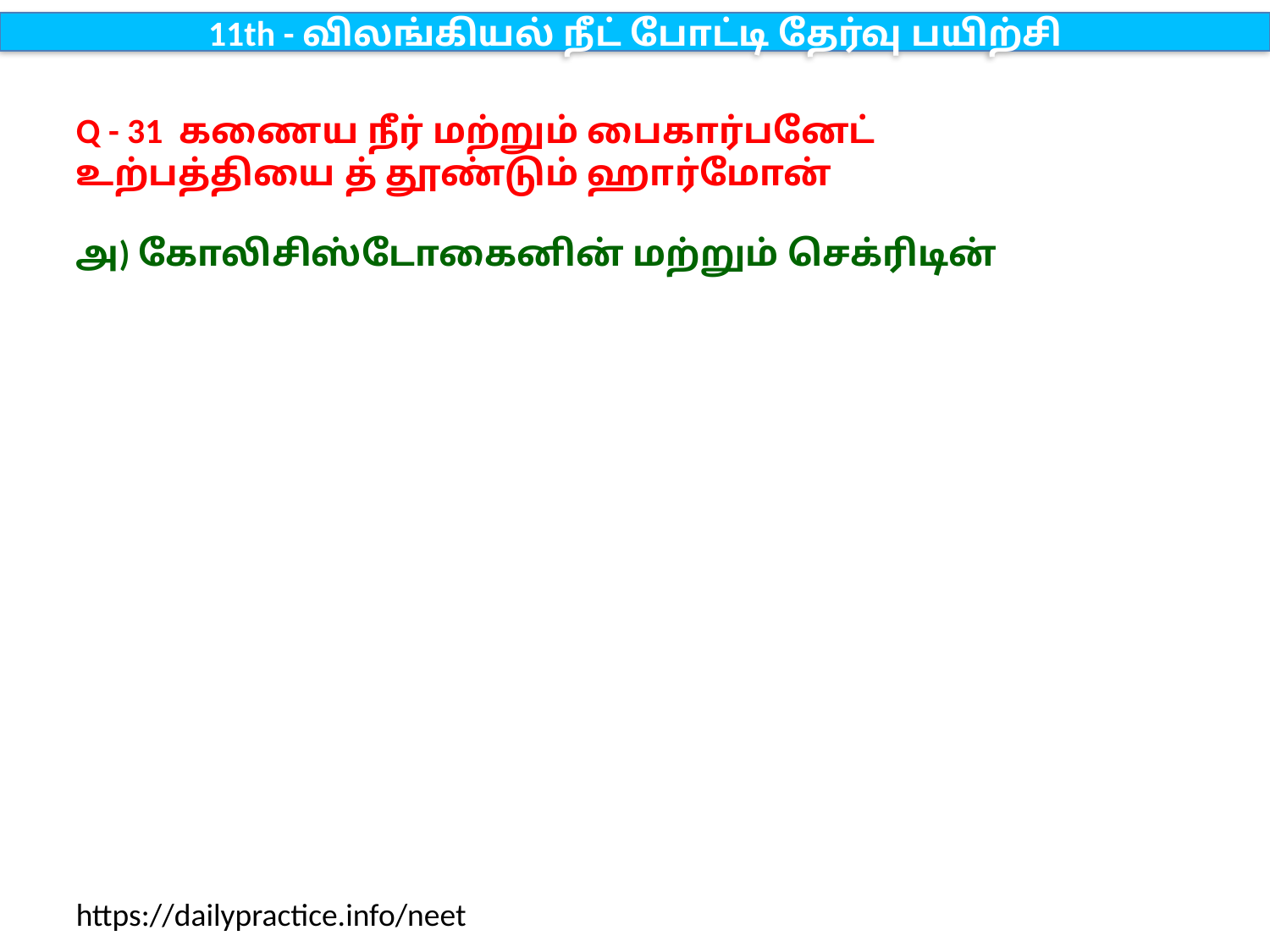

11th - விலங்கியல் நீட் போட்டி தேர்வு பயிற்சி

Q - 31  கணைய நீர் மற்றும் பைகார்பனேட் உற்பத்தியை த் தூண்டும் ஹார்மோன்

அ) கோலிசிஸ்டோகைனின் மற்றும் செக்ரிடின்
https://dailypractice.info/neet